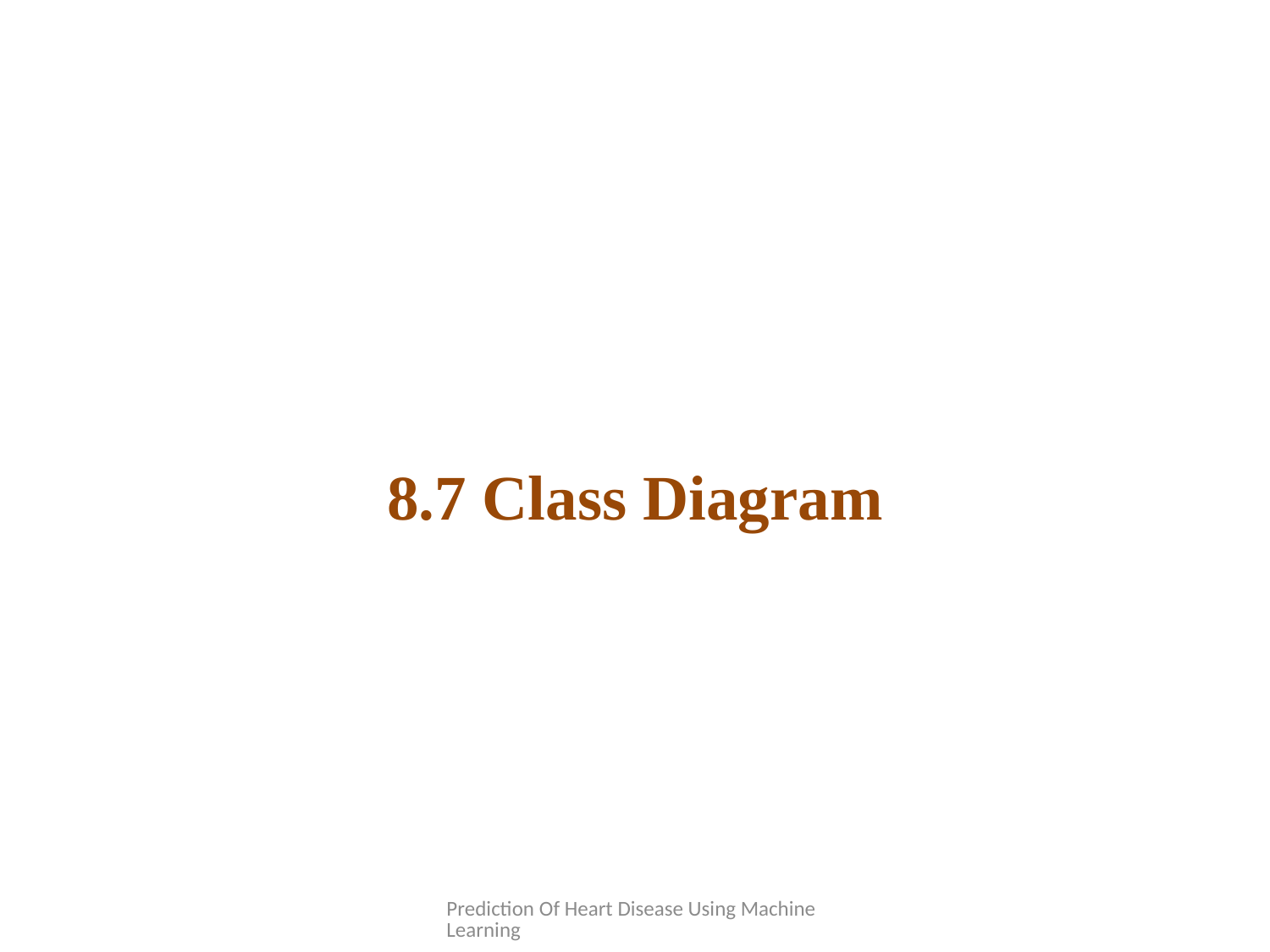

8.7 Class Diagram

Prediction Of Heart Disease Using Machine Learning
37